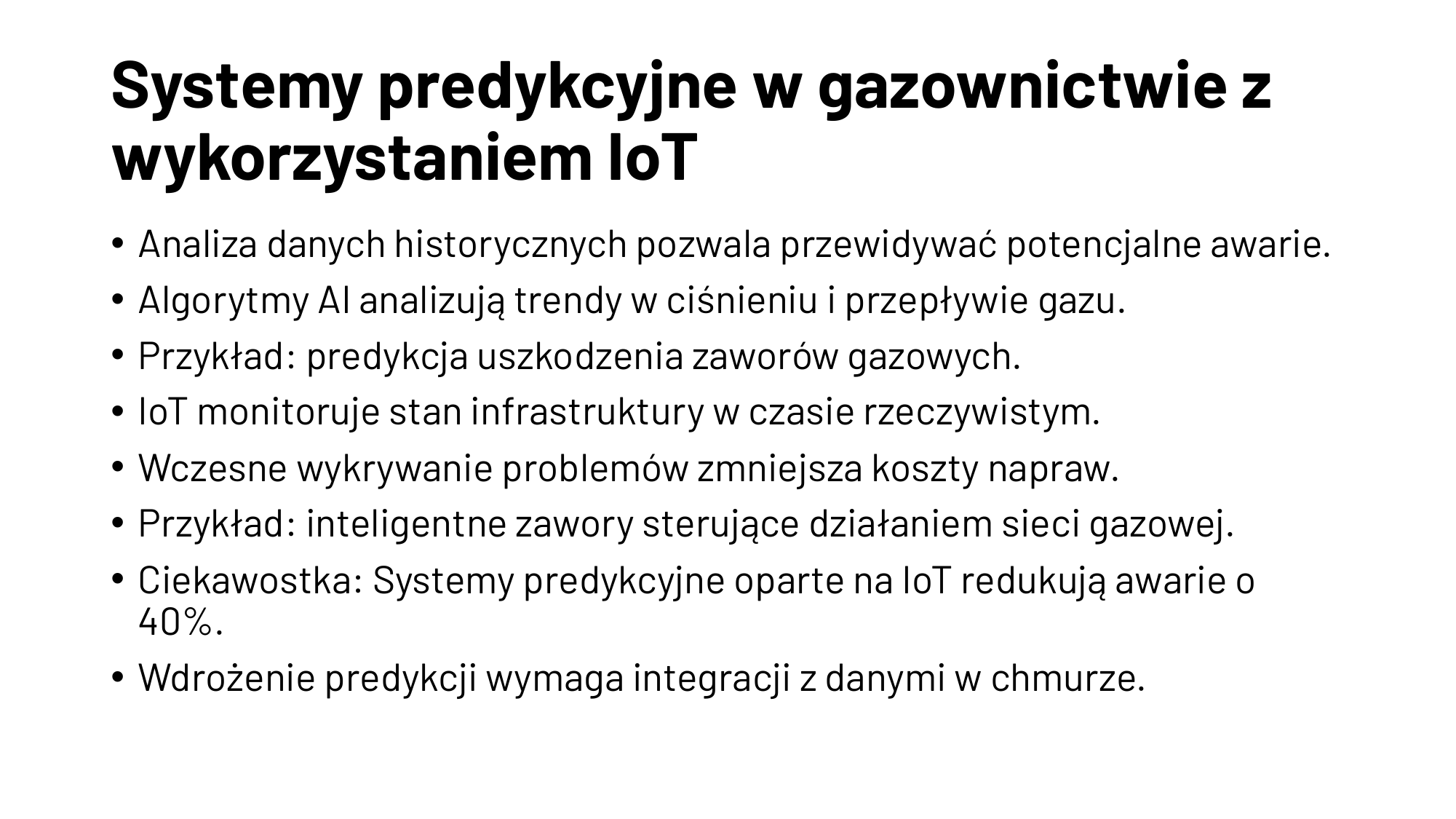

# Systemy predykcyjne w gazownictwie z wykorzystaniem IoT
Analiza danych historycznych pozwala przewidywać potencjalne awarie.
Algorytmy AI analizują trendy w ciśnieniu i przepływie gazu.
Przykład: predykcja uszkodzenia zaworów gazowych.
IoT monitoruje stan infrastruktury w czasie rzeczywistym.
Wczesne wykrywanie problemów zmniejsza koszty napraw.
Przykład: inteligentne zawory sterujące działaniem sieci gazowej.
Ciekawostka: Systemy predykcyjne oparte na IoT redukują awarie o 40%.
Wdrożenie predykcji wymaga integracji z danymi w chmurze.